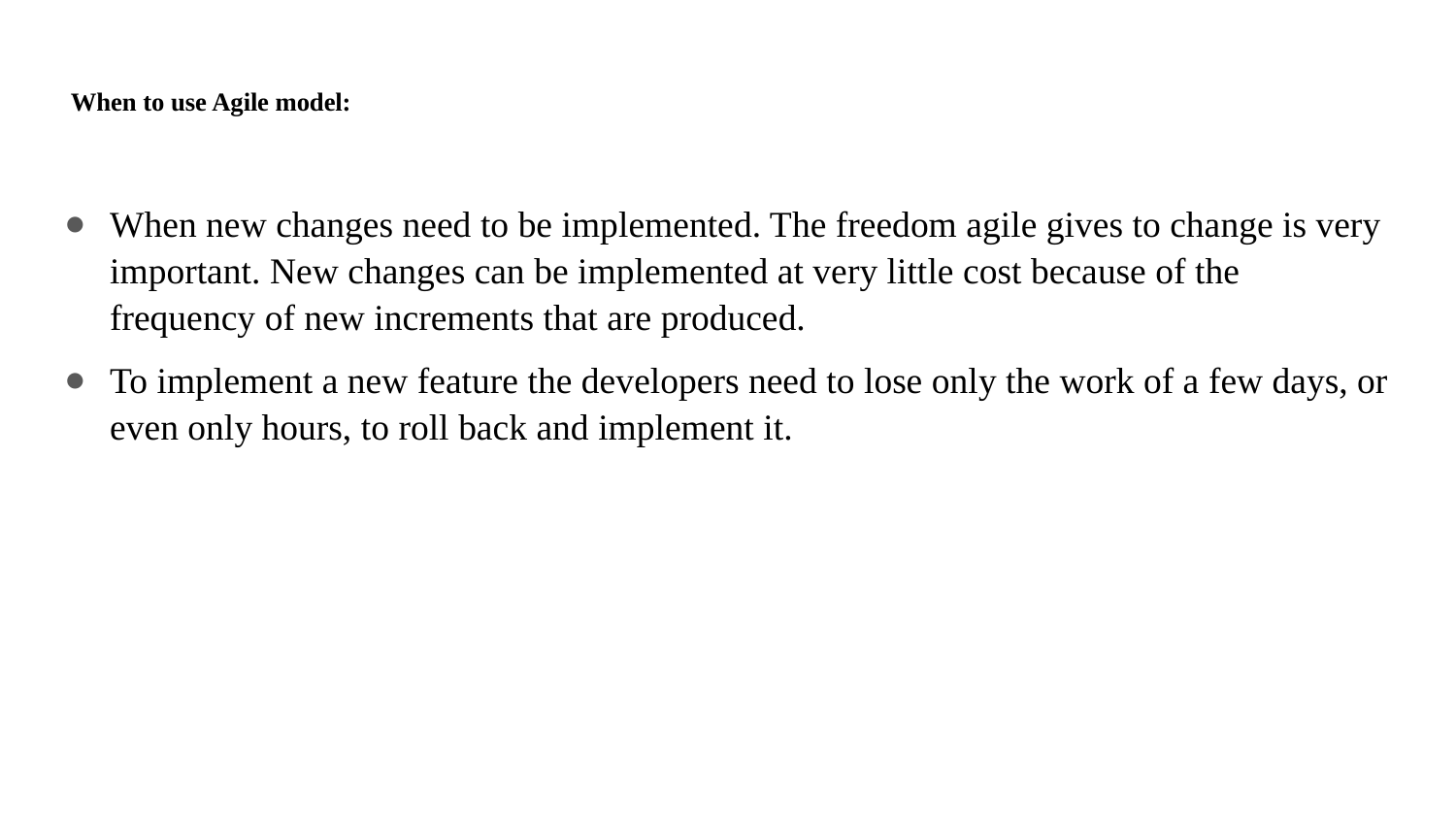

# When to use Agile model:
When new changes need to be implemented. The freedom agile gives to change is very important. New changes can be implemented at very little cost because of the frequency of new increments that are produced.
To implement a new feature the developers need to lose only the work of a few days, or even only hours, to roll back and implement it.